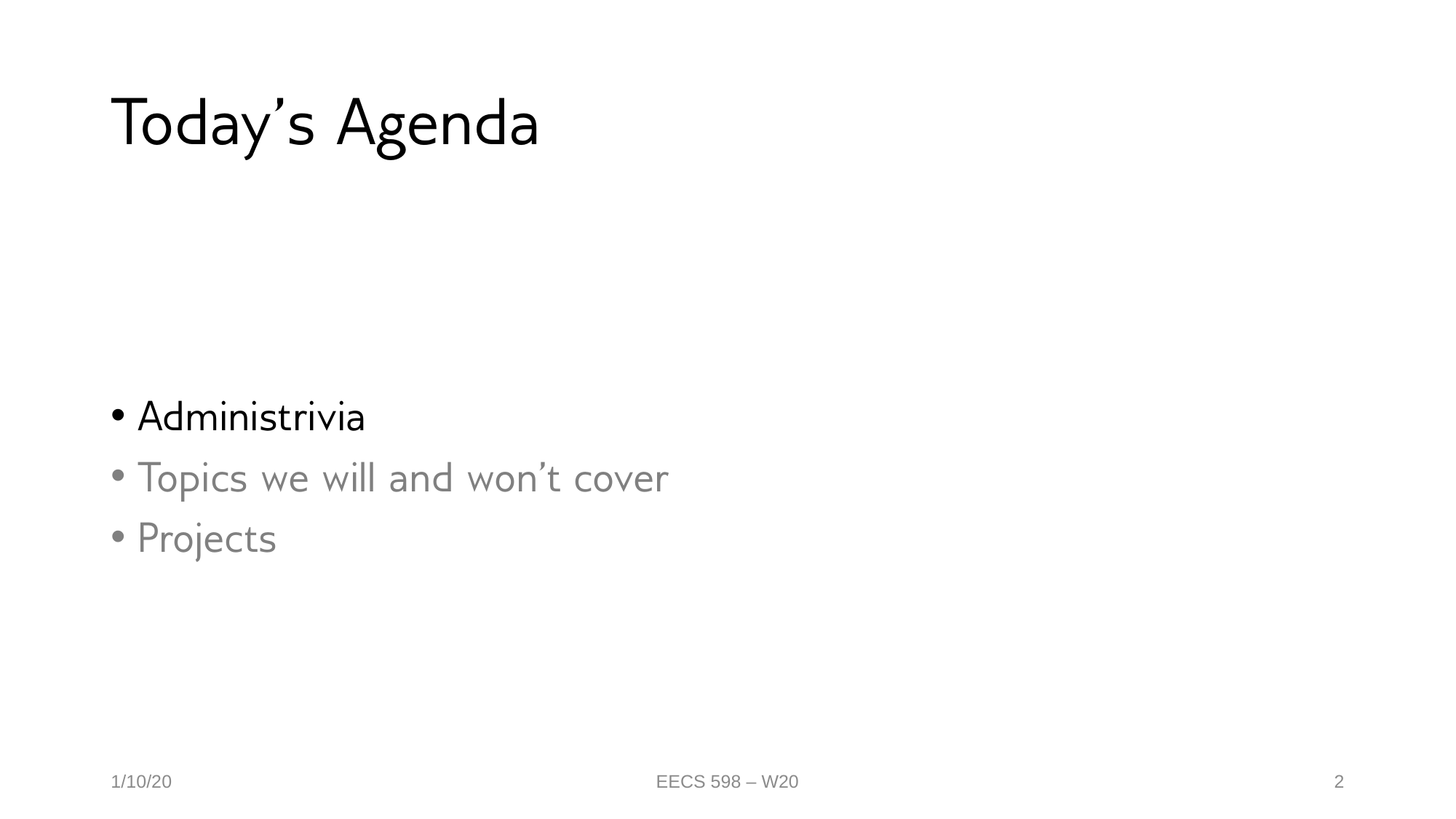

# Today’s Agenda
Administrivia
Topics we will and won’t cover
Projects
1/10/20
EECS 598 – W20
2